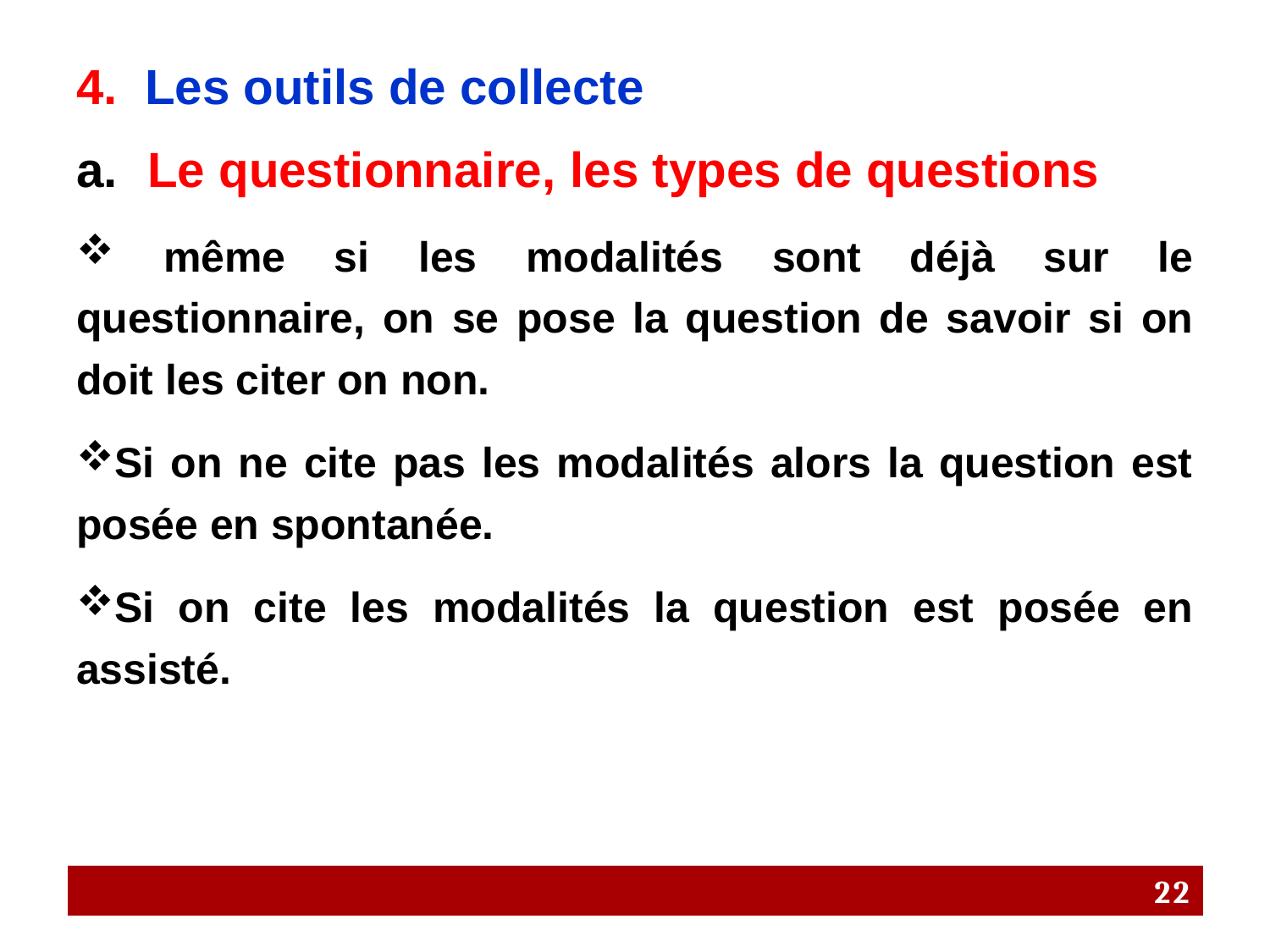

4.  Les outils de collecte
Le questionnaire, les types de questions
 même si les modalités sont déjà sur le questionnaire, on se pose la question de savoir si on doit les citer on non.
Si on ne cite pas les modalités alors la question est posée en spontanée.
Si on cite les modalités la question est posée en assisté.